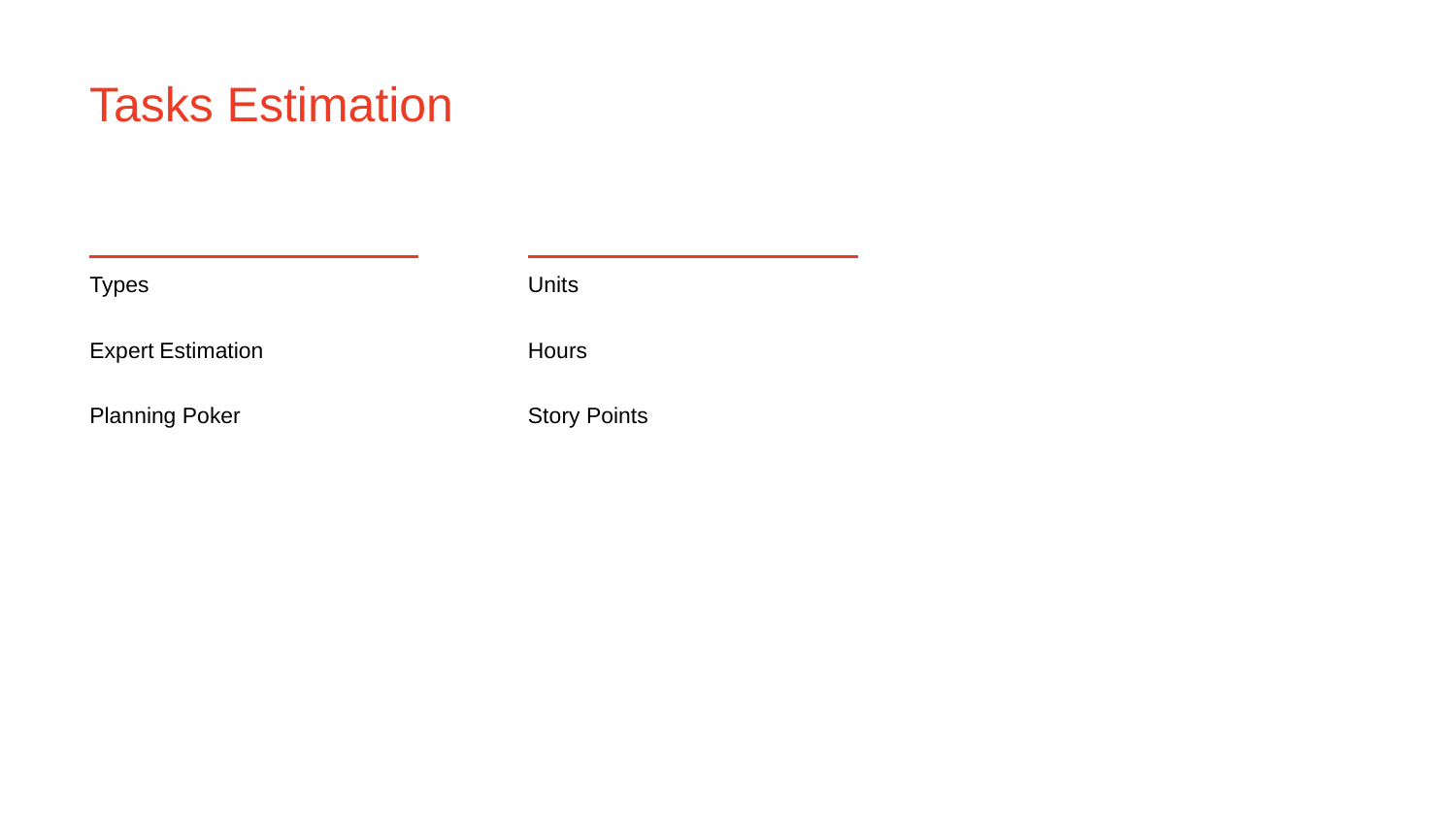

Tasks Estimation
Types
Units
Expert Estimation
Hours
Planning Poker
Story Points